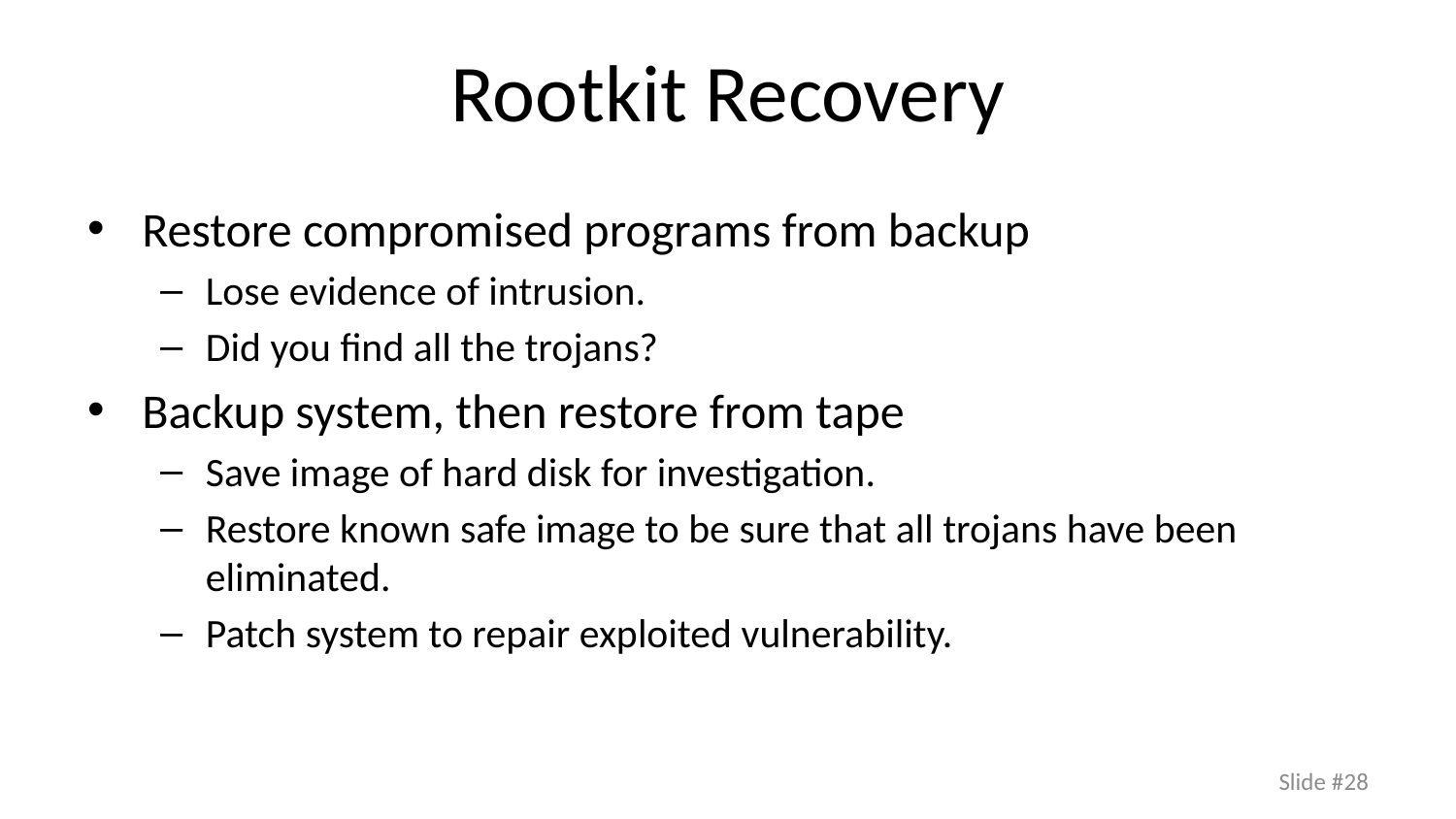

# Rootkit Recovery
Restore compromised programs from backup
Lose evidence of intrusion.
Did you find all the trojans?
Backup system, then restore from tape
Save image of hard disk for investigation.
Restore known safe image to be sure that all trojans have been eliminated.
Patch system to repair exploited vulnerability.
Slide #28